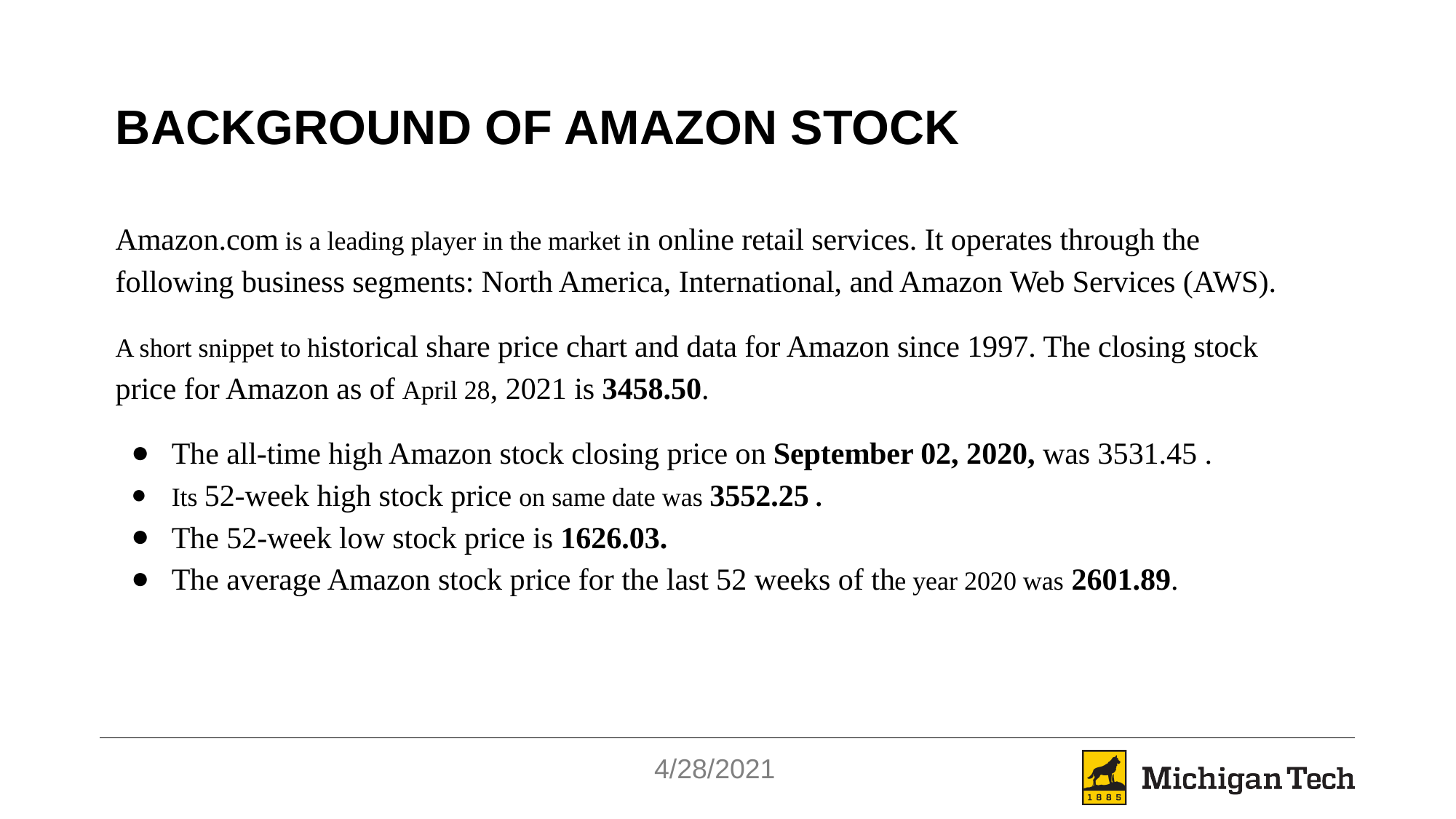

# BACKGROUND OF AMAZON STOCK
Amazon.com is a leading player in the market in online retail services. It operates through the following business segments: North America, International, and Amazon Web Services (AWS).
A short snippet to historical share price chart and data for Amazon since 1997. The closing stock price for Amazon as of April 28, 2021 is 3458.50.
The all-time high Amazon stock closing price on September 02, 2020, was 3531.45 .
Its 52-week high stock price on same date was 3552.25 .
The 52-week low stock price is 1626.03.
The average Amazon stock price for the last 52 weeks of the year 2020 was 2601.89.

4/28/2021